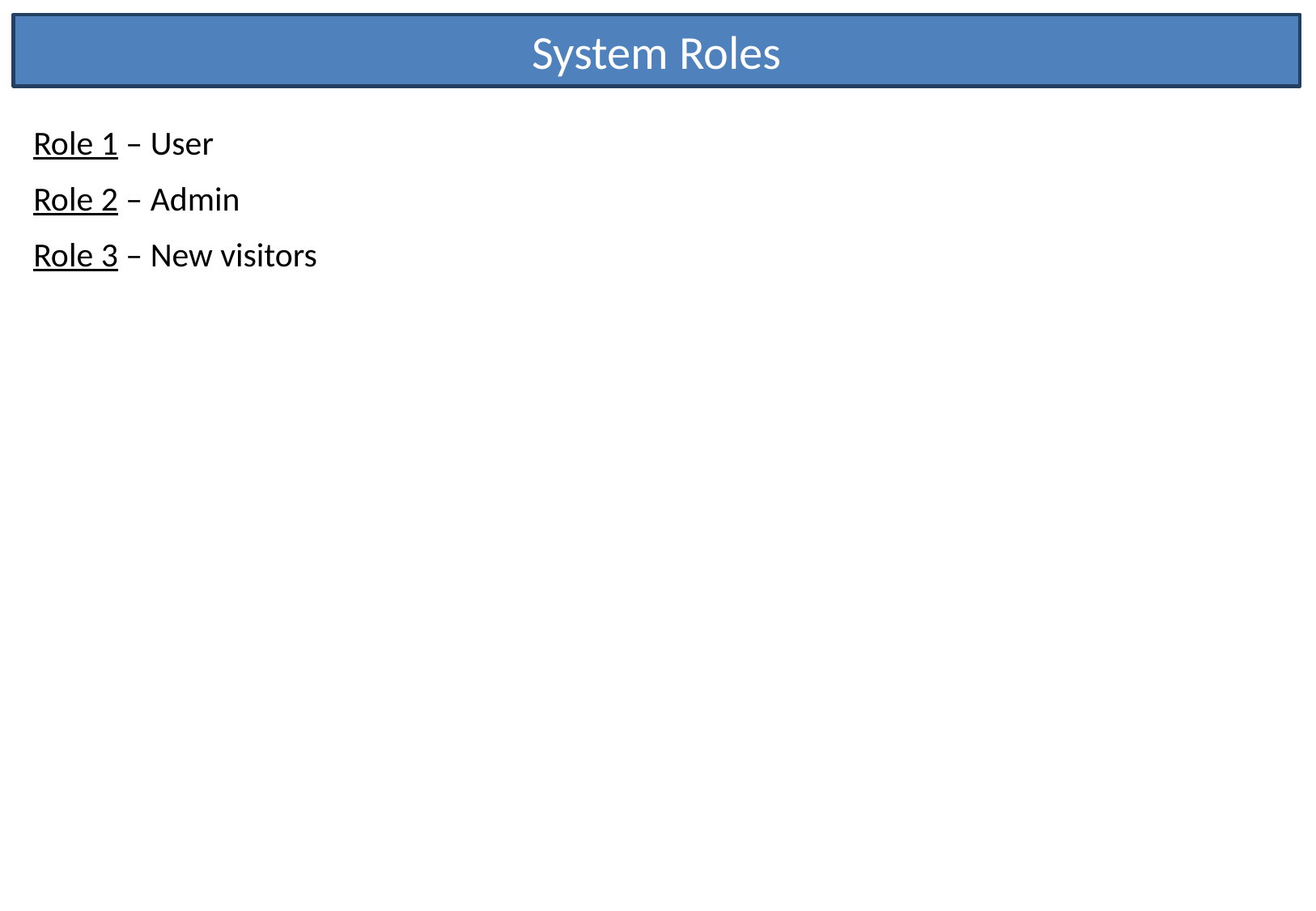

System Roles
Role 1 – User
Role 2 – Admin
Role 3 – New visitors